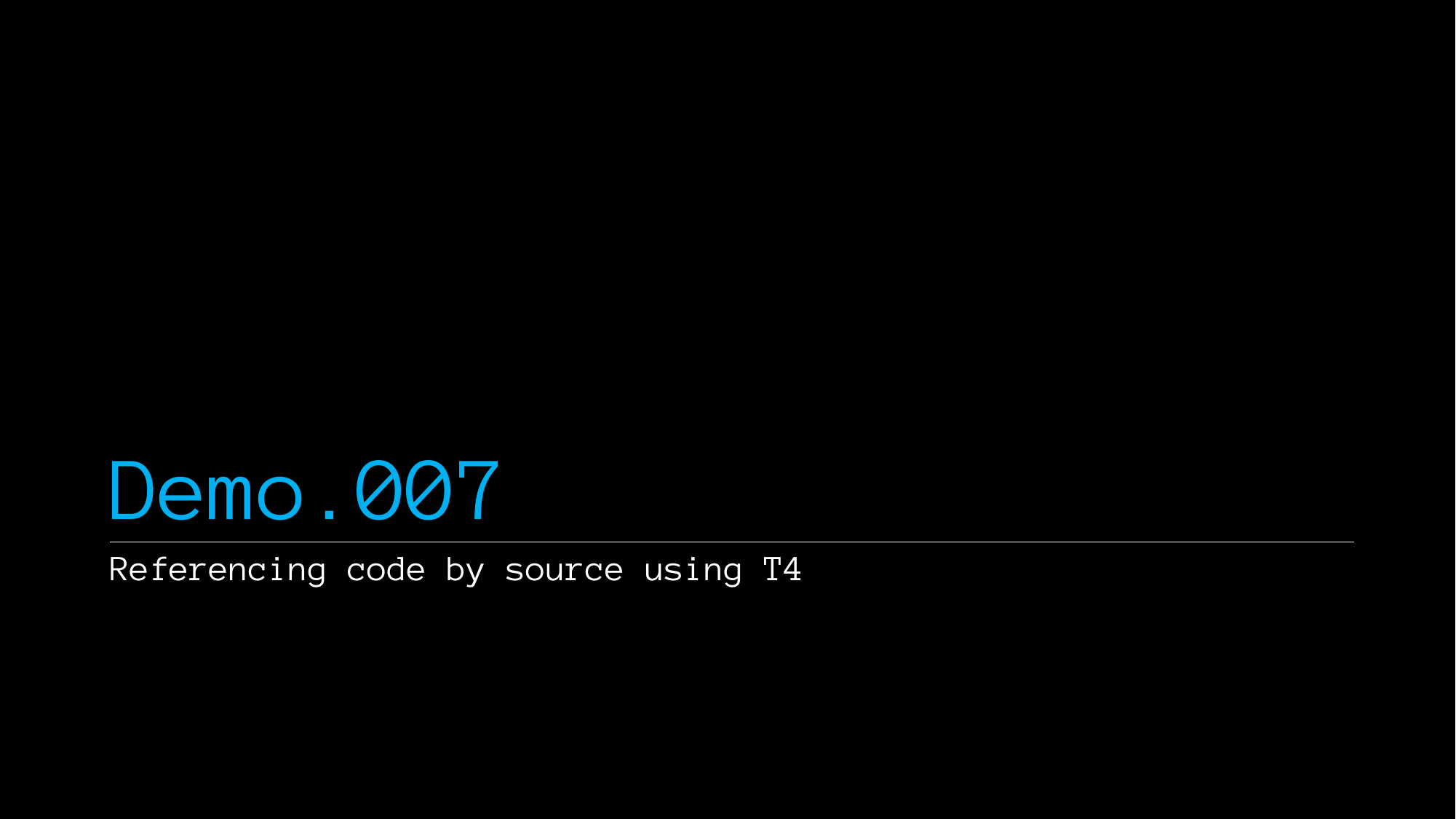

# Demo.007
Referencing code by source using T4